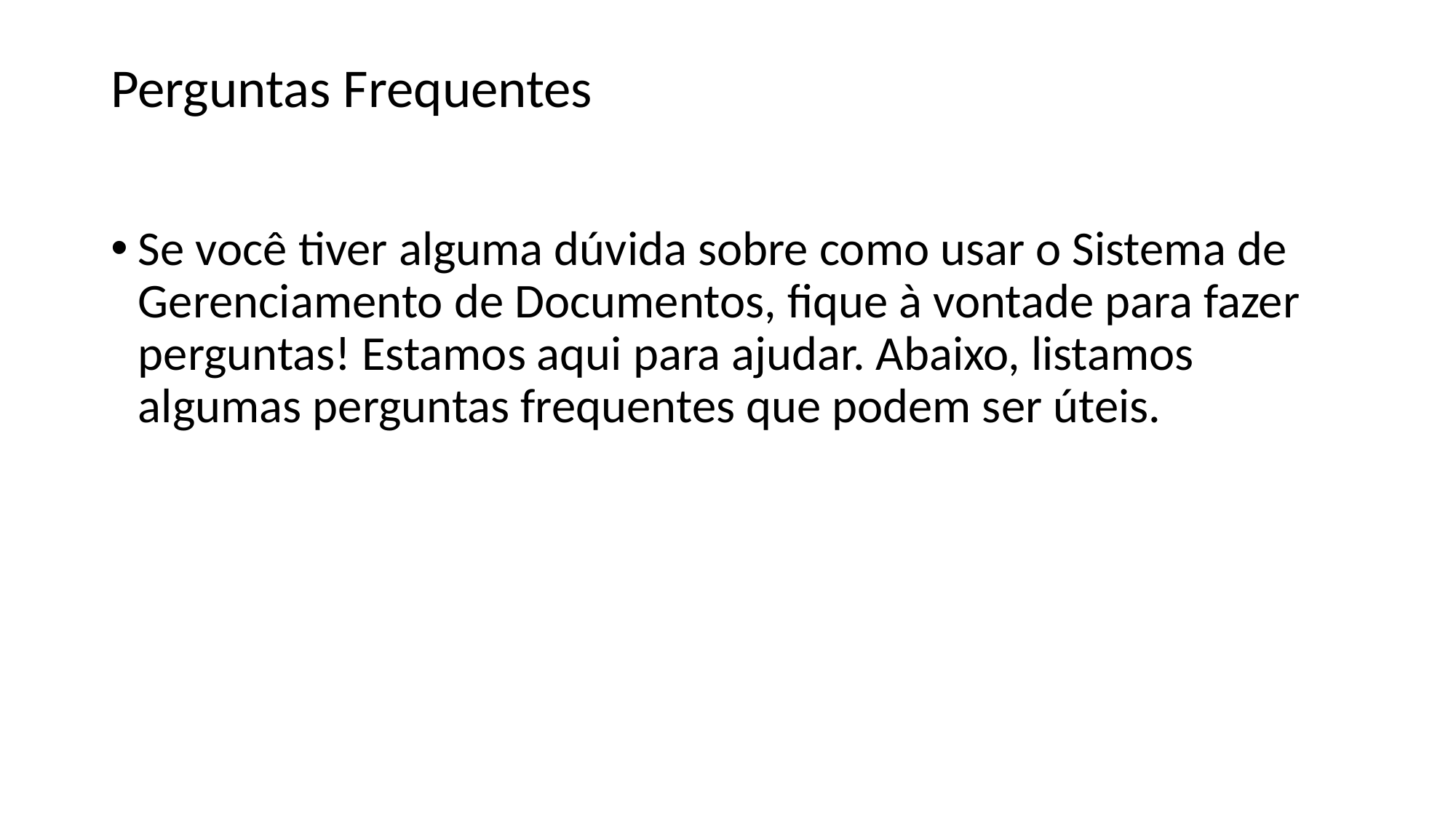

# Perguntas Frequentes
Se você tiver alguma dúvida sobre como usar o Sistema de Gerenciamento de Documentos, fique à vontade para fazer perguntas! Estamos aqui para ajudar. Abaixo, listamos algumas perguntas frequentes que podem ser úteis.